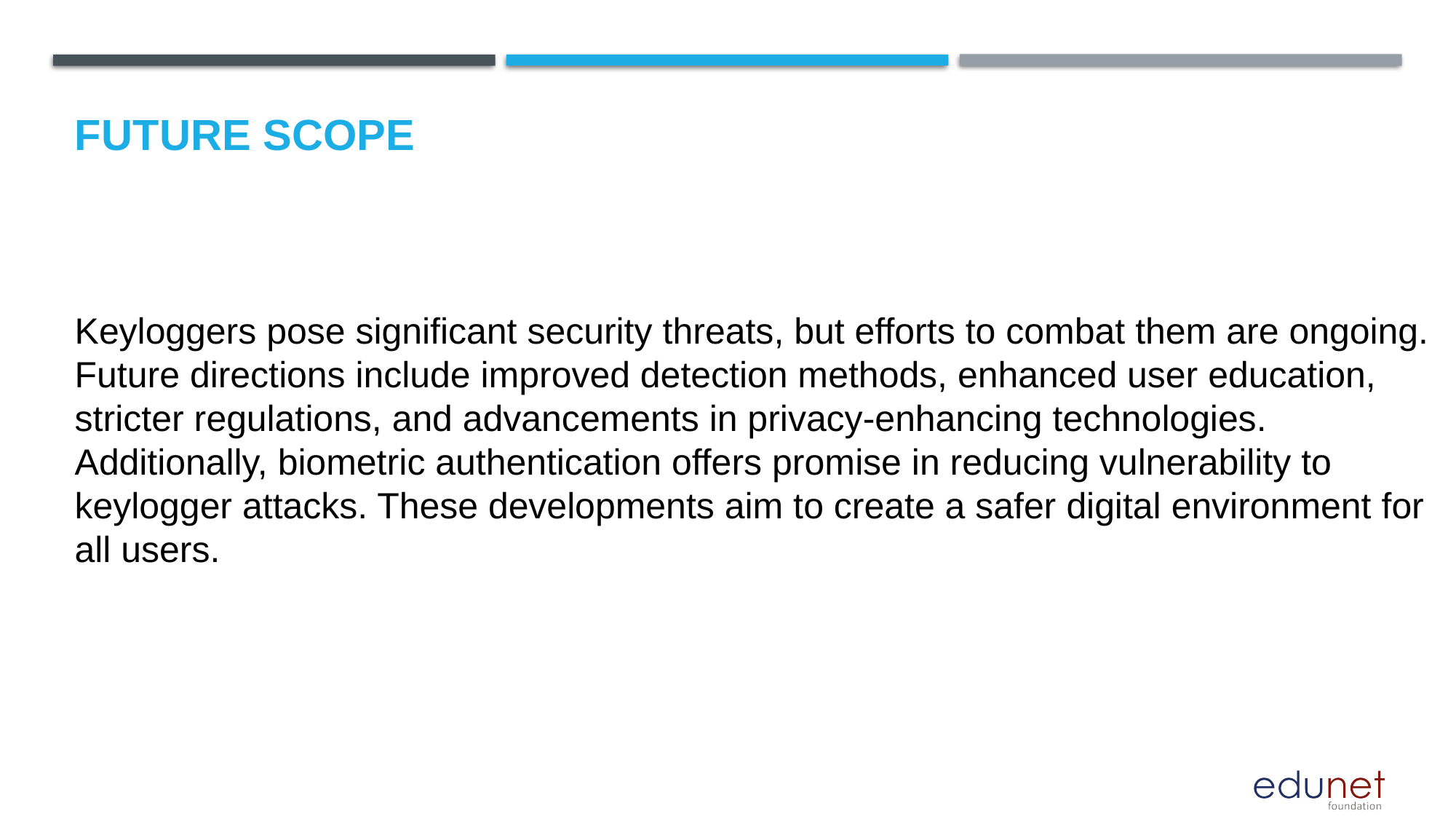

Future scope

Keyloggers pose significant security threats, but efforts to combat them are ongoing. Future directions include improved detection methods, enhanced user education, stricter regulations, and advancements in privacy-enhancing technologies. Additionally, biometric authentication offers promise in reducing vulnerability to keylogger attacks. These developments aim to create a safer digital environment for all users.